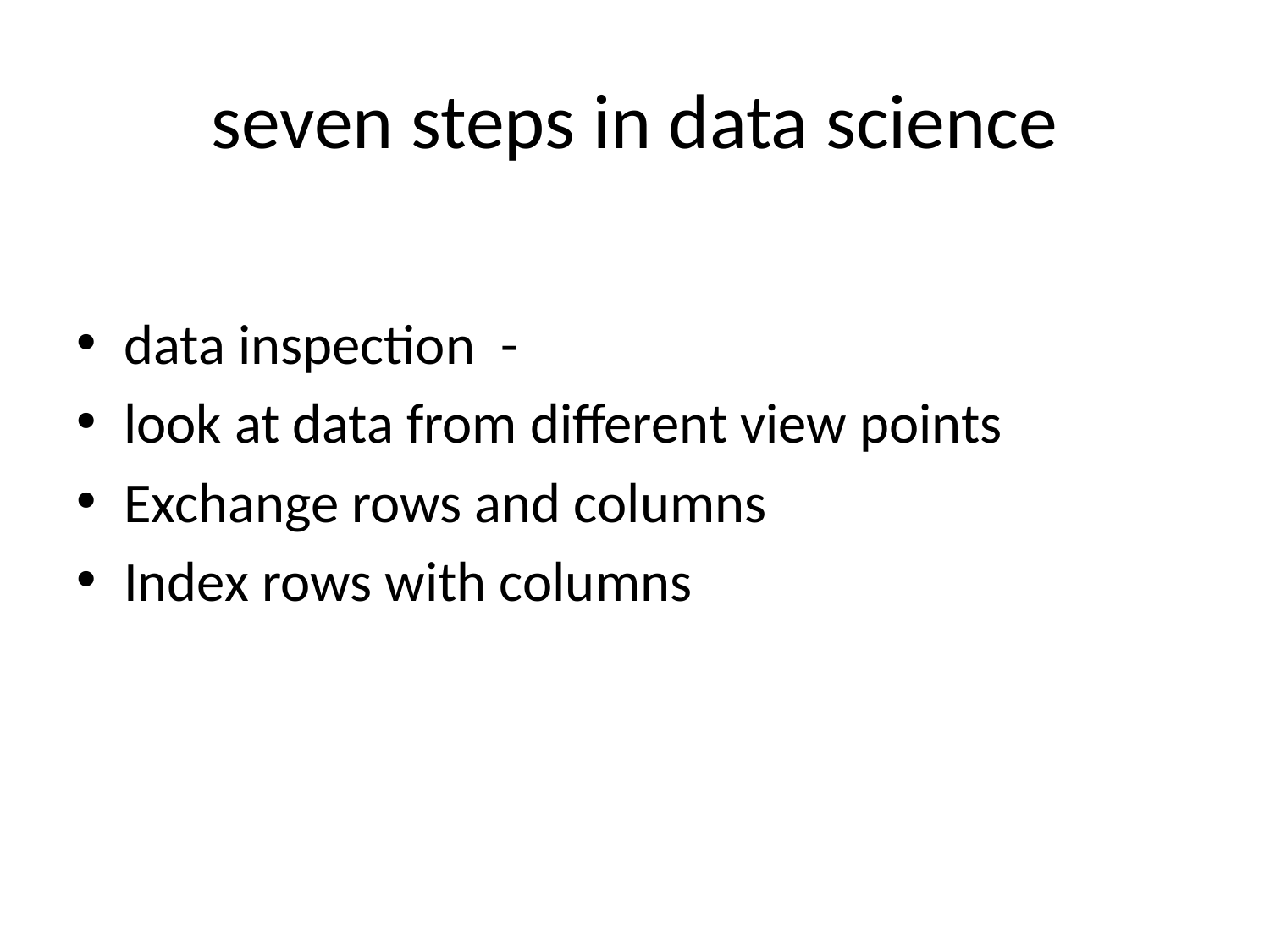

# seven steps in data science

data inspection  -
look at data from different view points
Exchange rows and columns
Index rows with columns